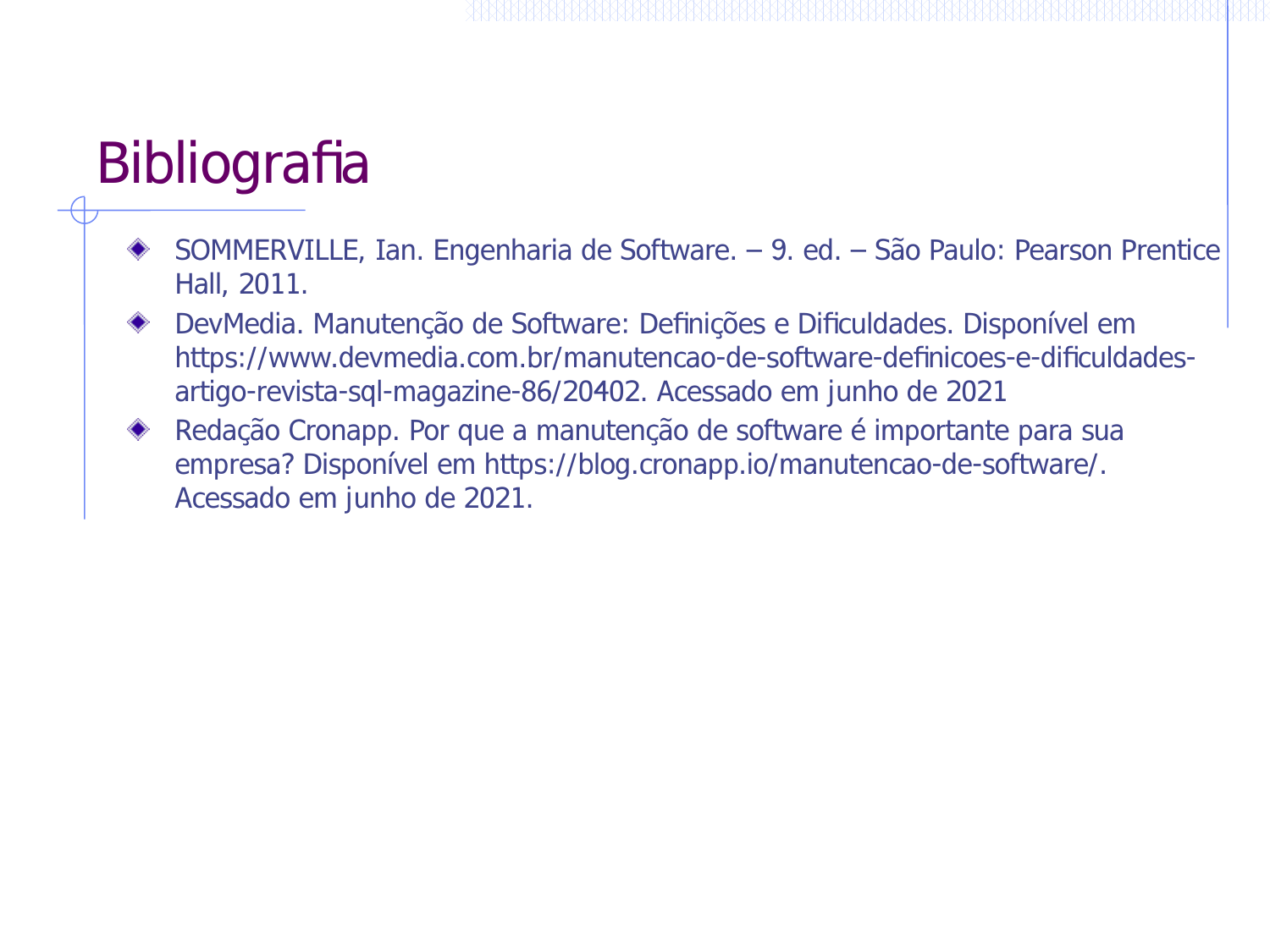

# Bibliografia
SOMMERVILLE, Ian. Engenharia de Software. – 9. ed. – São Paulo: Pearson Prentice Hall, 2011.
DevMedia. Manutenção de Software: Definições e Dificuldades. Disponível em https://www.devmedia.com.br/manutencao-de-software-definicoes-e-dificuldades-artigo-revista-sql-magazine-86/20402. Acessado em junho de 2021
Redação Cronapp. Por que a manutenção de software é importante para sua empresa? Disponível em https://blog.cronapp.io/manutencao-de-software/. Acessado em junho de 2021.